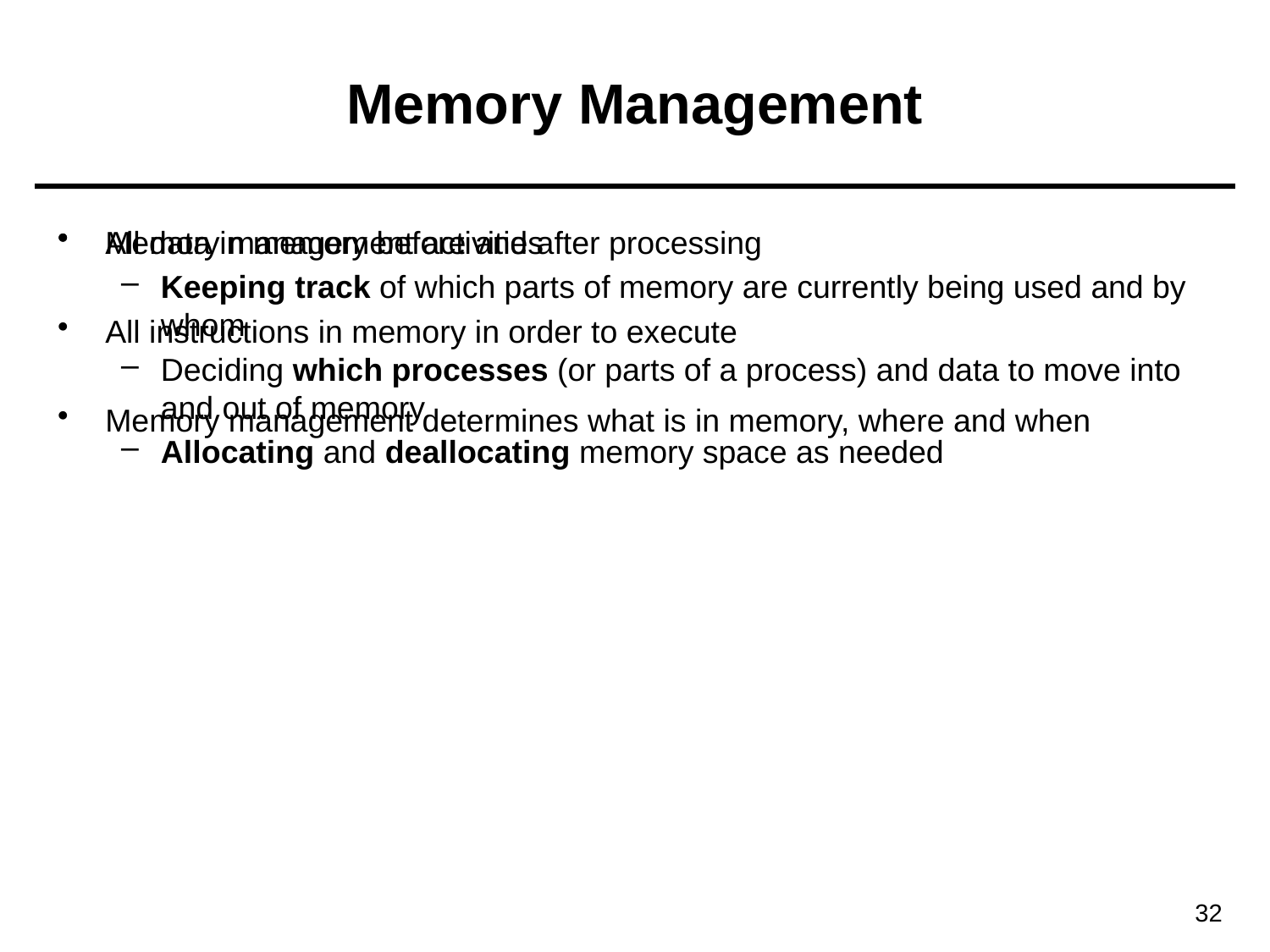

# Memory Management
All data in memory before and after processing

All instructions in memory in order to execute

Memory management determines what is in memory, where and when
Memory management activities
Keeping track of which parts of memory are currently being used and by whom
Deciding which processes (or parts of a process) and data to move into and out of memory
Allocating and deallocating memory space as needed

32